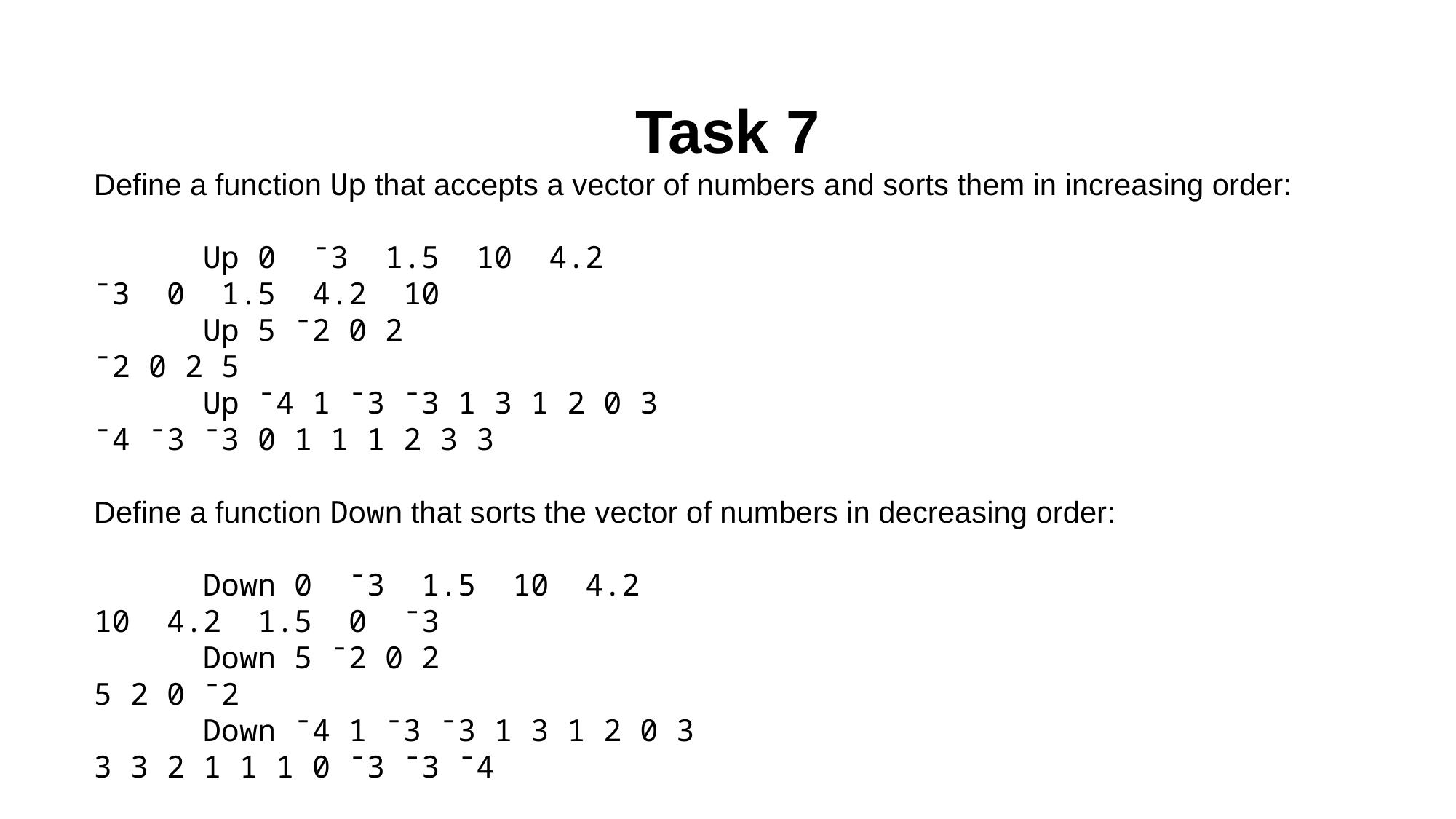

Task 7
Define a function Up that accepts a vector of numbers and sorts them in increasing order:

      Up 0  ¯3  1.5  10  4.2
¯3  0  1.5  4.2  10
      Up 5 ¯2 0 2
¯2 0 2 5
      Up ¯4 1 ¯3 ¯3 1 3 1 2 0 3
¯4 ¯3 ¯3 0 1 1 1 2 3 3

Define a function Down that sorts the vector of numbers in decreasing order:

      Down 0  ¯3  1.5  10  4.2
10  4.2  1.5  0  ¯3
      Down 5 ¯2 0 2
5 2 0 ¯2
      Down ¯4 1 ¯3 ¯3 1 3 1 2 0 3
3 3 2 1 1 1 0 ¯3 ¯3 ¯4